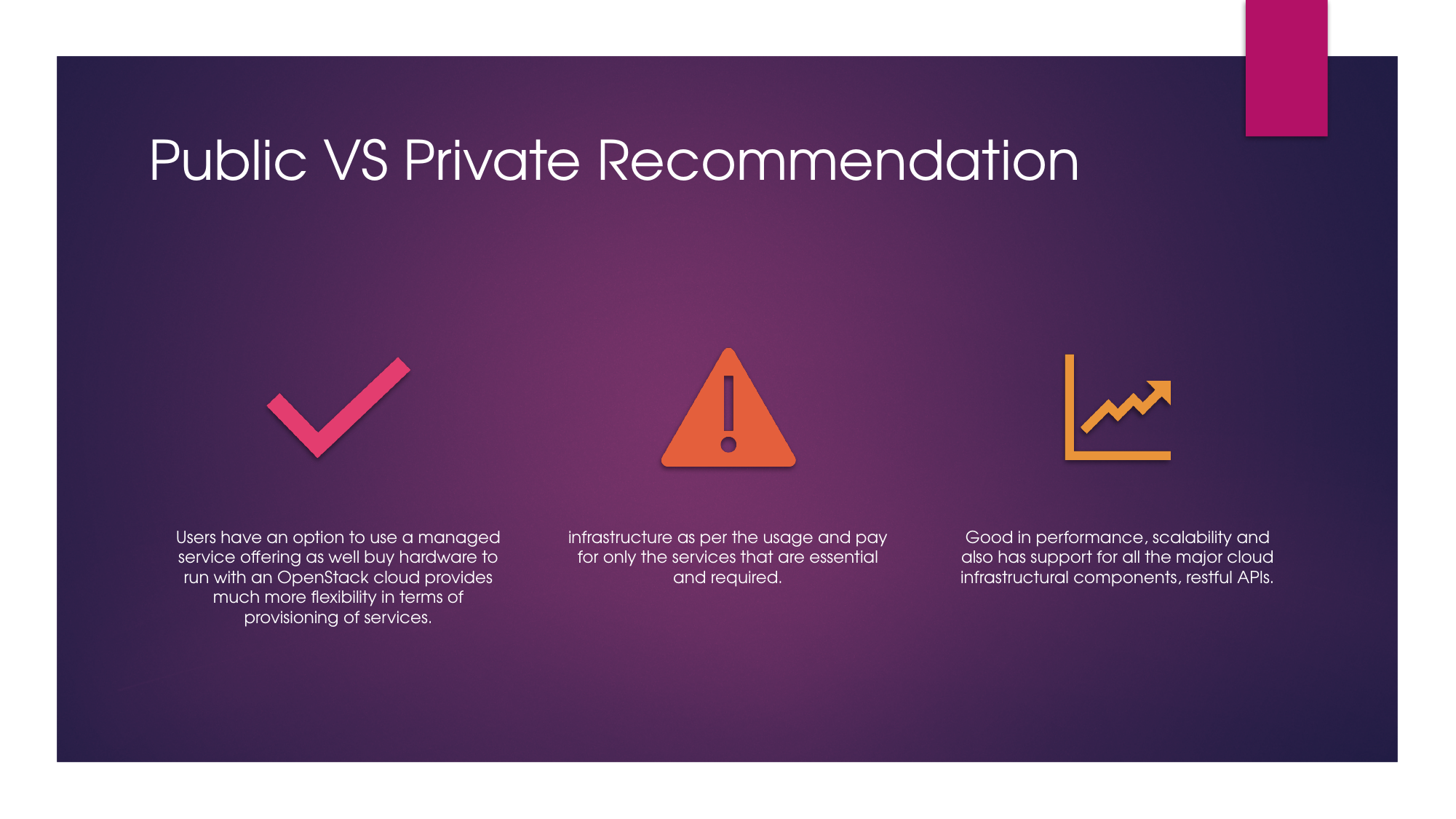

# Public VS Private Recommendation
Users have an option to use a managed service offering as well buy hardware to run with an OpenStack cloud provides much more flexibility in terms of provisioning of services.
infrastructure as per the usage and pay for only the services that are essential and required.
Good in performance, scalability and also has support for all the major cloud infrastructural components, restful APIs.